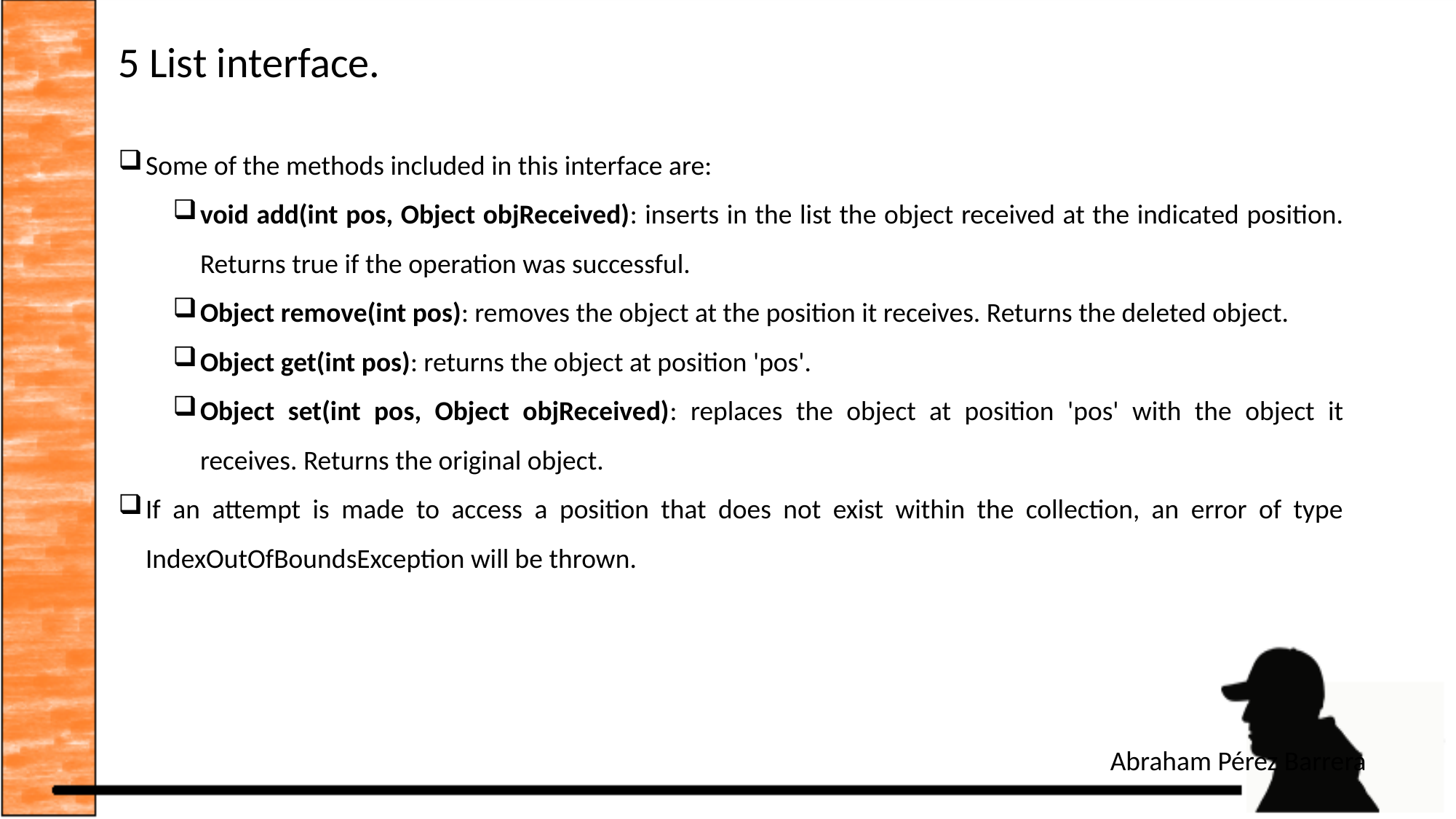

# 5 List interface.
Some of the methods included in this interface are:
void add(int pos, Object objReceived): inserts in the list the object received at the indicated position. Returns true if the operation was successful.
Object remove(int pos): removes the object at the position it receives. Returns the deleted object.
Object get(int pos): returns the object at position 'pos'.
Object set(int pos, Object objReceived): replaces the object at position 'pos' with the object it receives. Returns the original object.
If an attempt is made to access a position that does not exist within the collection, an error of type IndexOutOfBoundsException will be thrown.